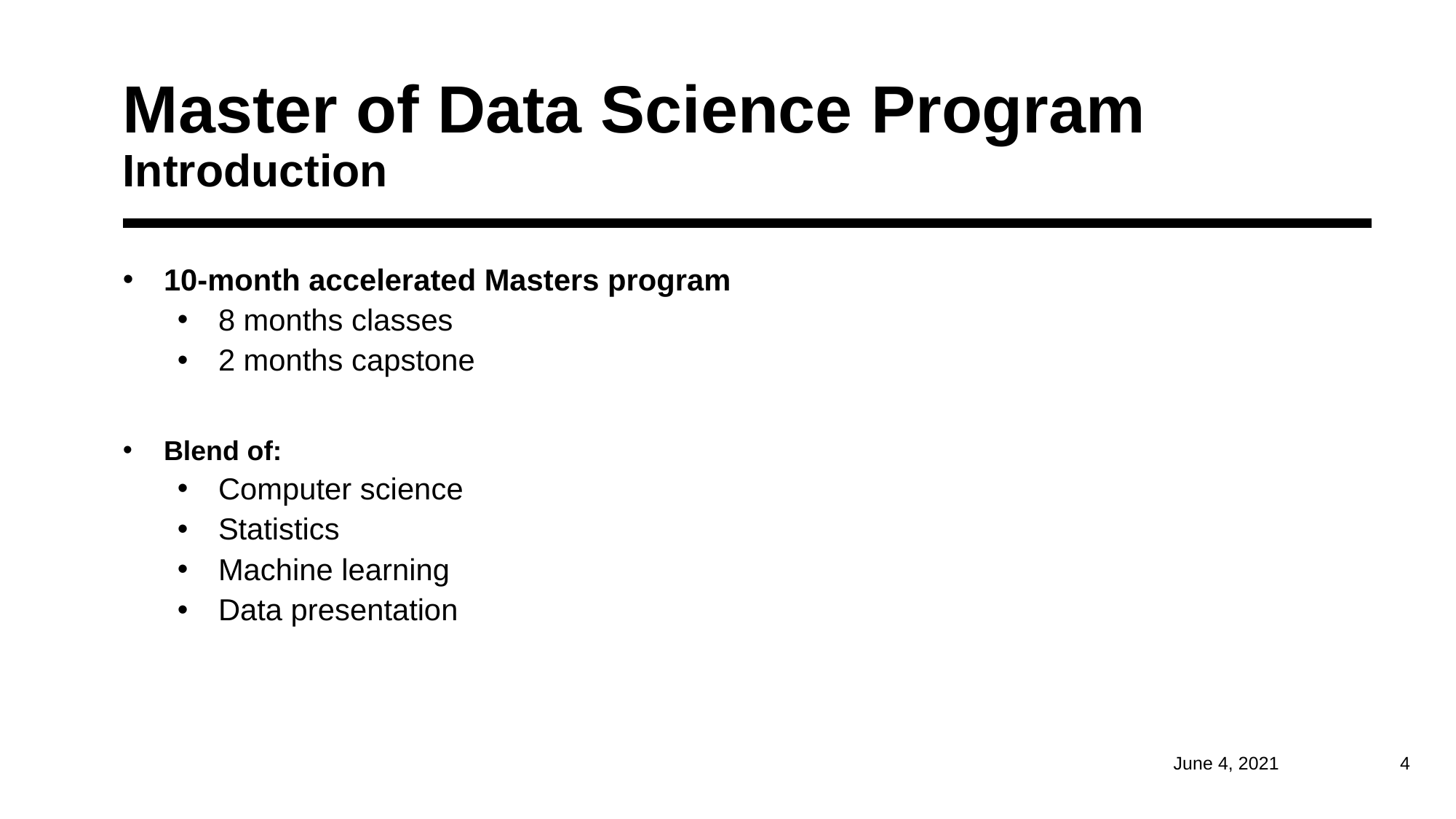

# Master of Data Science Program Introduction

10-month accelerated Masters program
8 months classes
2 months capstone

Blend of:
Computer science
Statistics
Machine learning
Data presentation

June 4, 2021
4